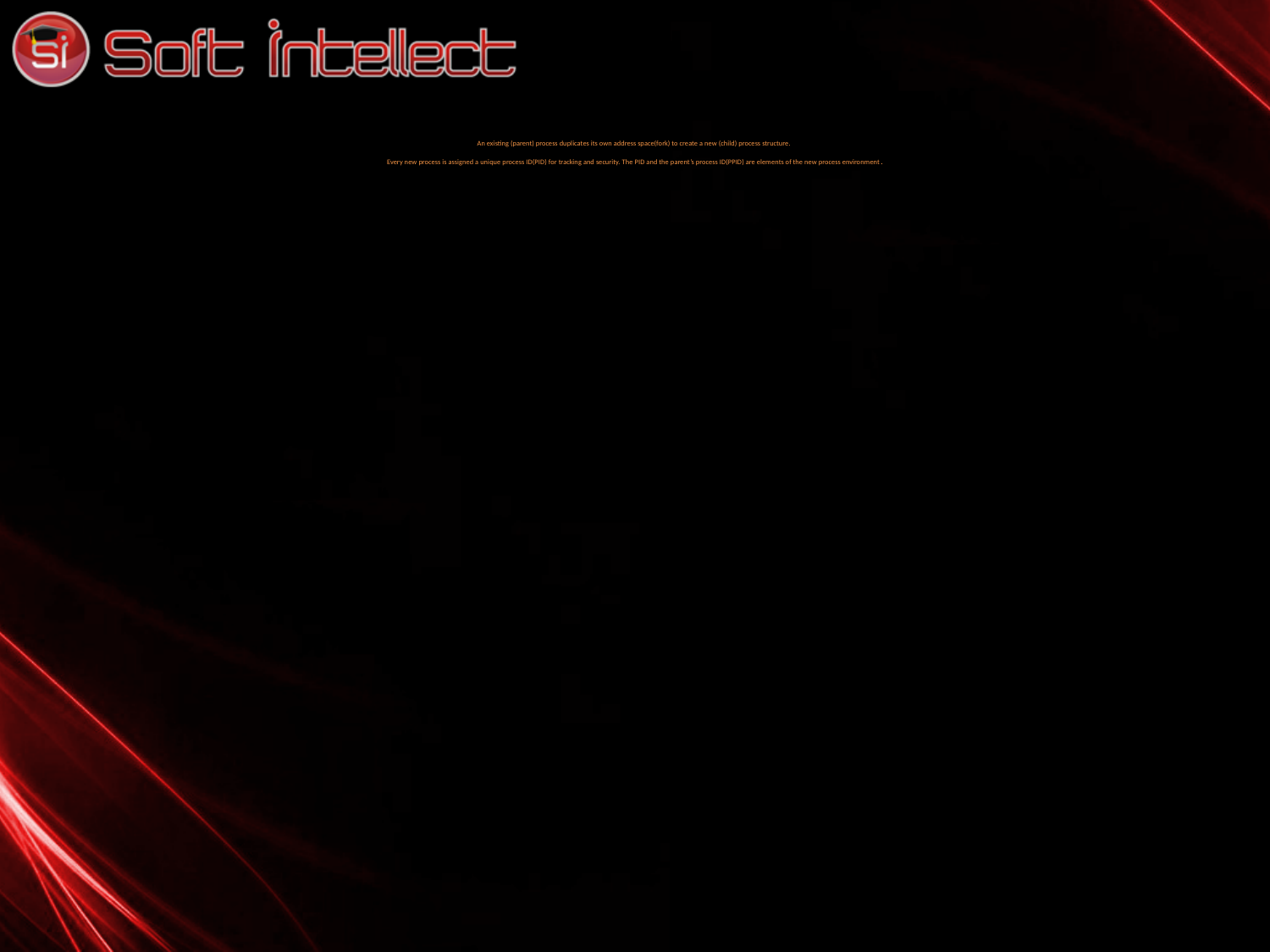

# An A An existing (parent) process duplicates its own address space(fork) to create a new (child) process structure. Every new process is assigned a unique process ID(PID) for tracking and security. The PID and the parent’s process ID(PPID) are elements of the new process environment.